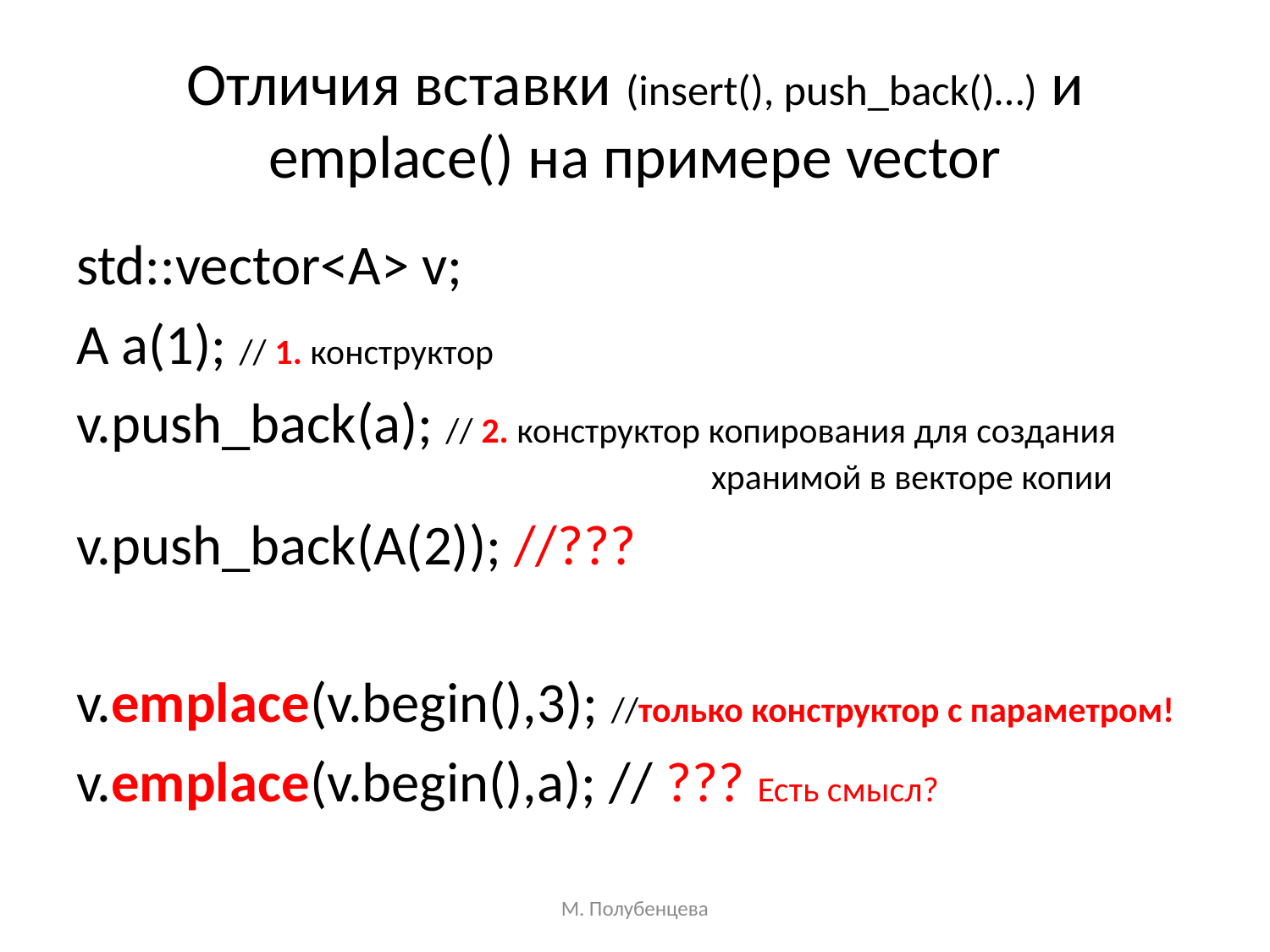

# Отличия вставки (insert(), push_back()…) и emplace() на примере vector
std::vector<A> v;
A a(1); // 1. конструктор
v.push_back(a); // 2. конструктор копирования для создания 					хранимой в векторе копии
v.push_back(A(2)); //???

v.emplace(v.begin(),3); //только конструктор с параметром!
v.emplace(v.begin(),a); // ??? Есть смысл?
М. Полубенцева